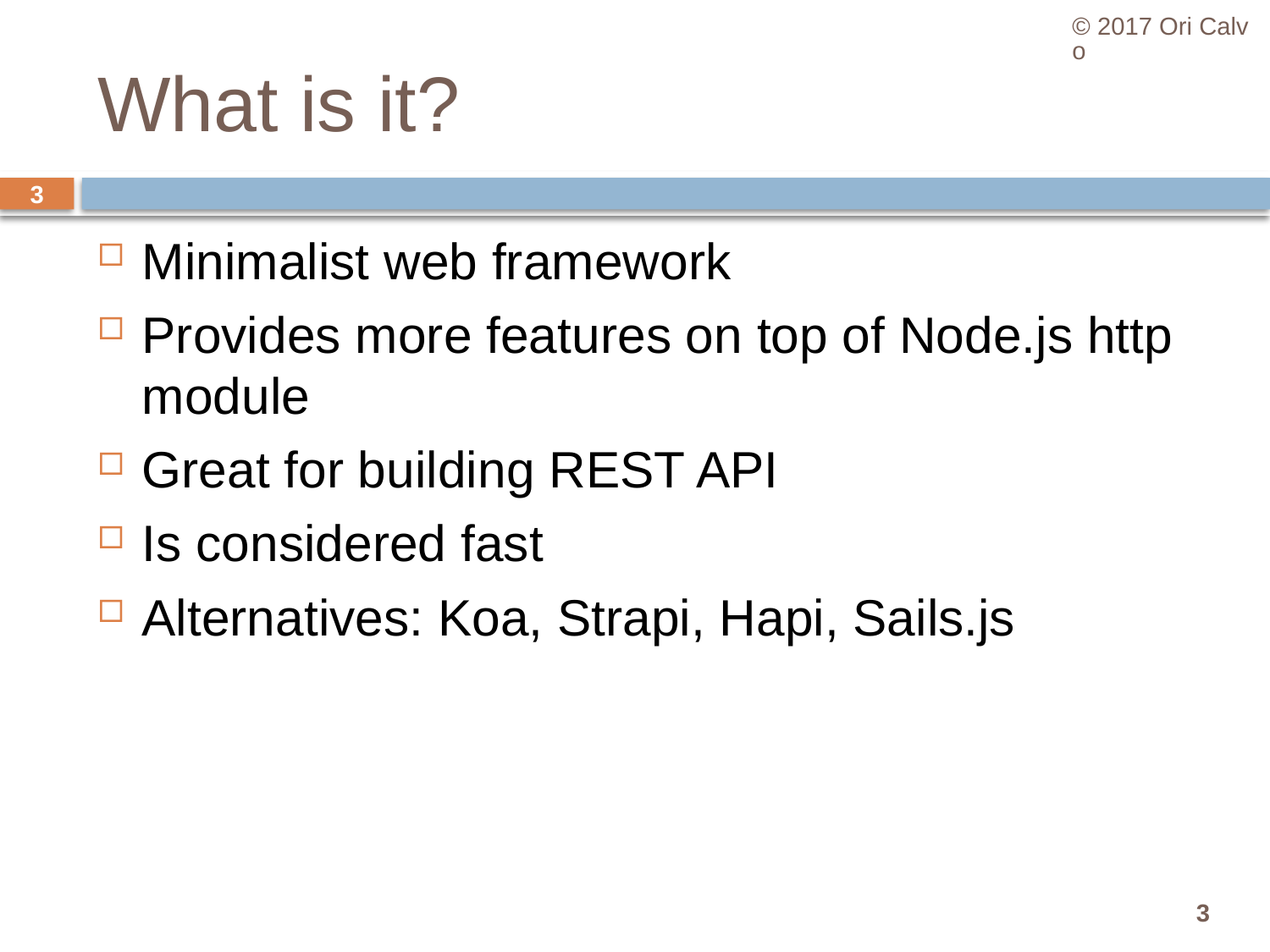

© 2017 Ori Calvo
# What is it?
3
Minimalist web framework
Provides more features on top of Node.js http module
Great for building REST API
Is considered fast
Alternatives: Koa, Strapi, Hapi, Sails.js